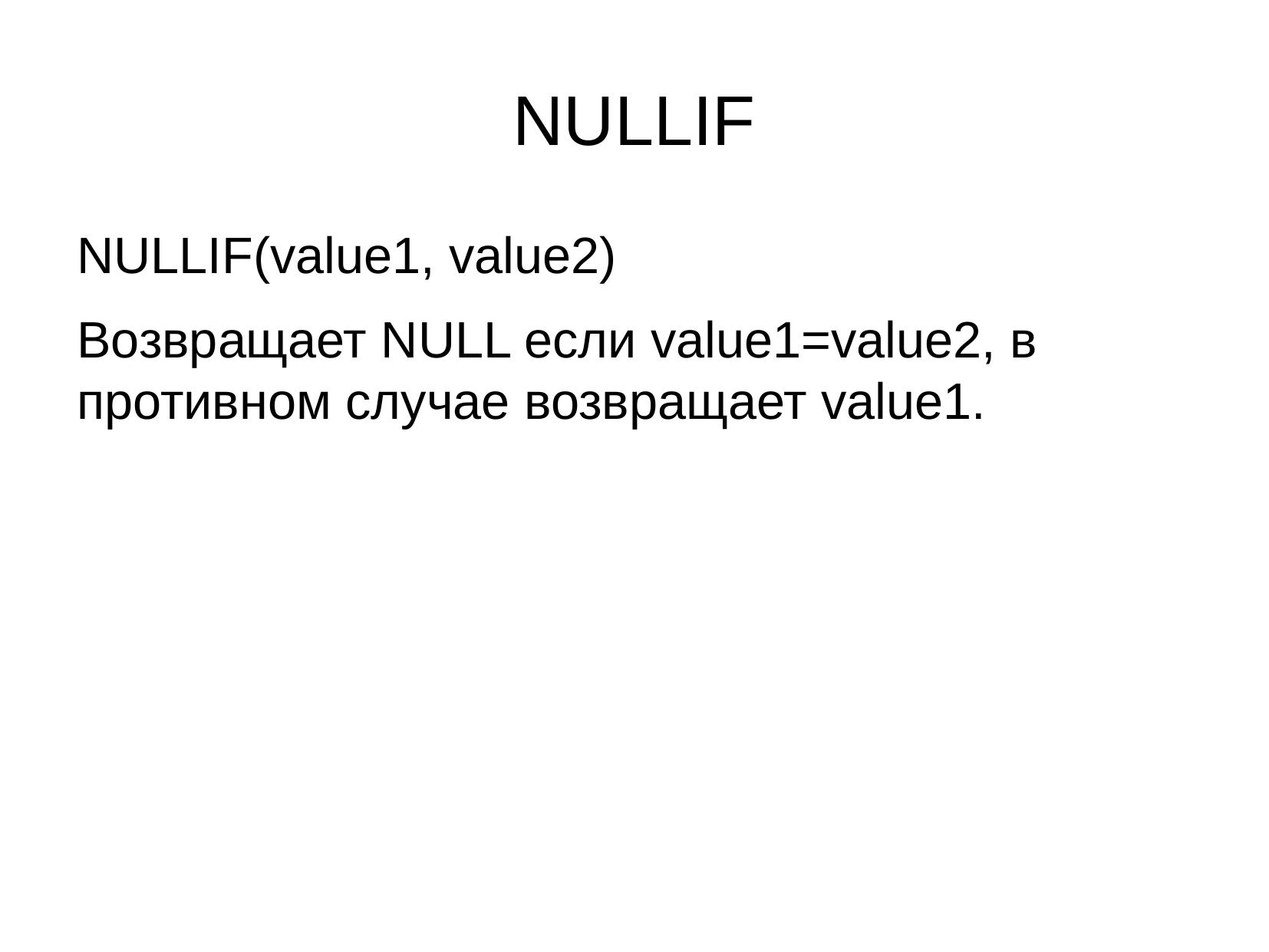

NULLIF
NULLIF(value1, value2)
Возвращает NULL если value1=value2, в противном случае возвращает value1.